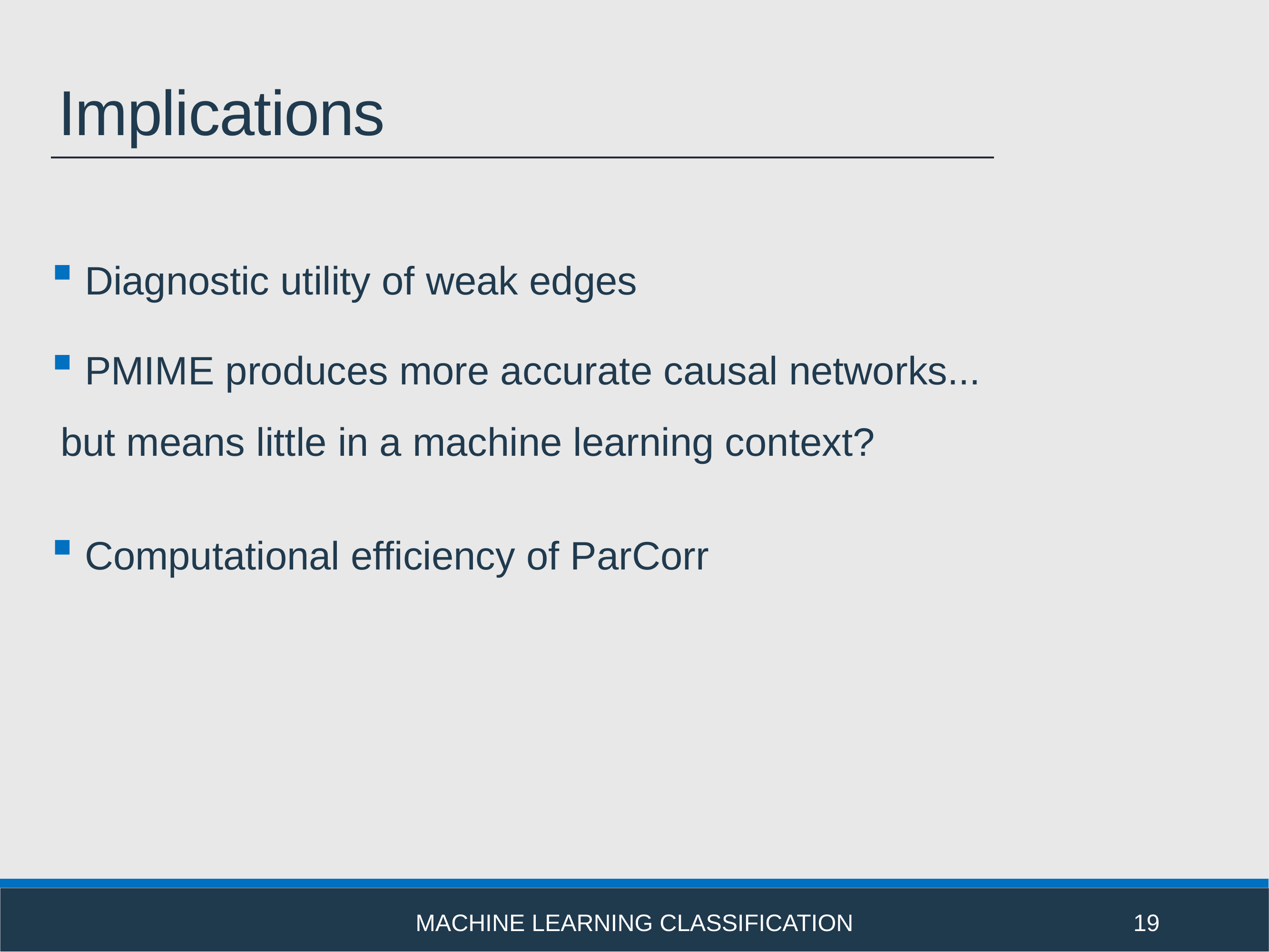

# Implications
 Diagnostic utility of weak edges
 PMIME produces more accurate causal networks... but means little in a machine learning context?
 Computational efficiency of ParCorr
Machine learning classification
19